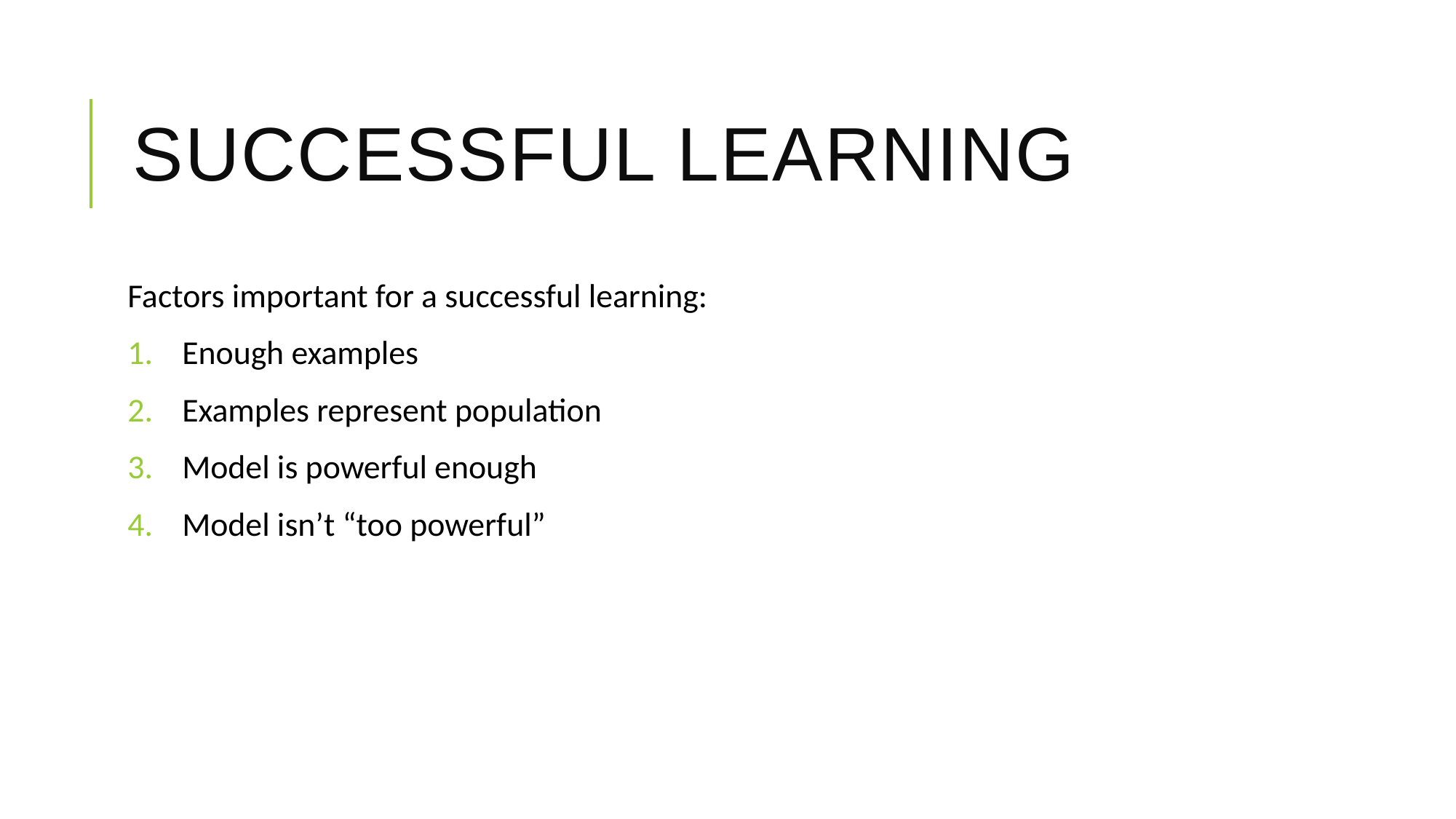

# Successful Learning
Factors important for a successful learning:
Enough examples
Examples represent population
Model is powerful enough
Model isn’t “too powerful”